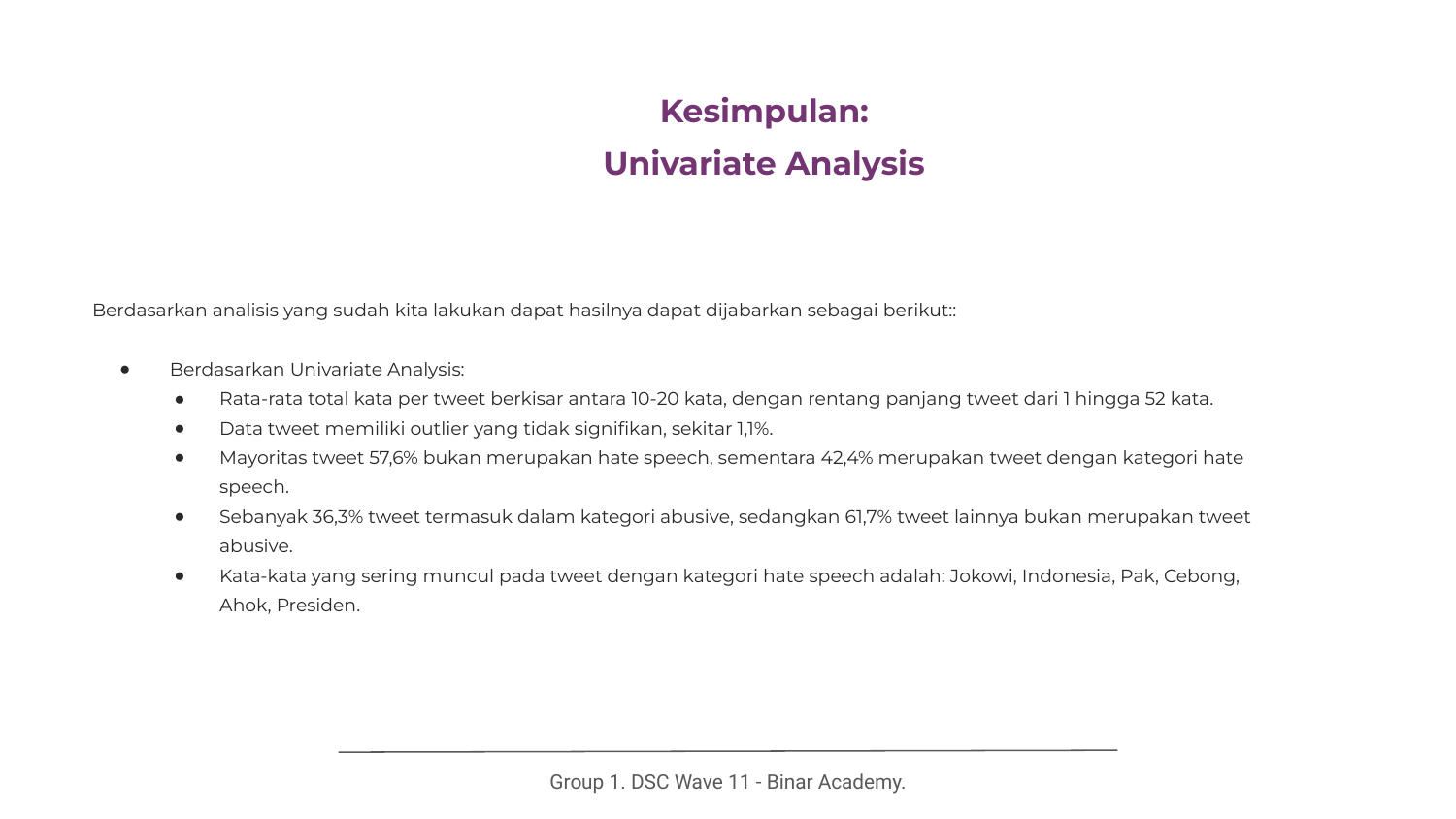

Kesimpulan:
Univariate Analysis

Berdasarkan analisis yang sudah kita lakukan dapat hasilnya dapat dijabarkan sebagai berikut::

 Berdasarkan Univariate Analysis:
Rata-rata total kata per tweet berkisar antara 10-20 kata, dengan rentang panjang tweet dari 1 hingga 52 kata.
Data tweet memiliki outlier yang tidak signifikan, sekitar 1,1%.
Mayoritas tweet 57,6% bukan merupakan hate speech, sementara 42,4% merupakan tweet dengan kategori hate speech.
Sebanyak 36,3% tweet termasuk dalam kategori abusive, sedangkan 61,7% tweet lainnya bukan merupakan tweet abusive.
Kata-kata yang sering muncul pada tweet dengan kategori hate speech adalah: Jokowi, Indonesia, Pak, Cebong, Ahok, Presiden.

# Group 1. DSC Wave 11 - Binar Academy.